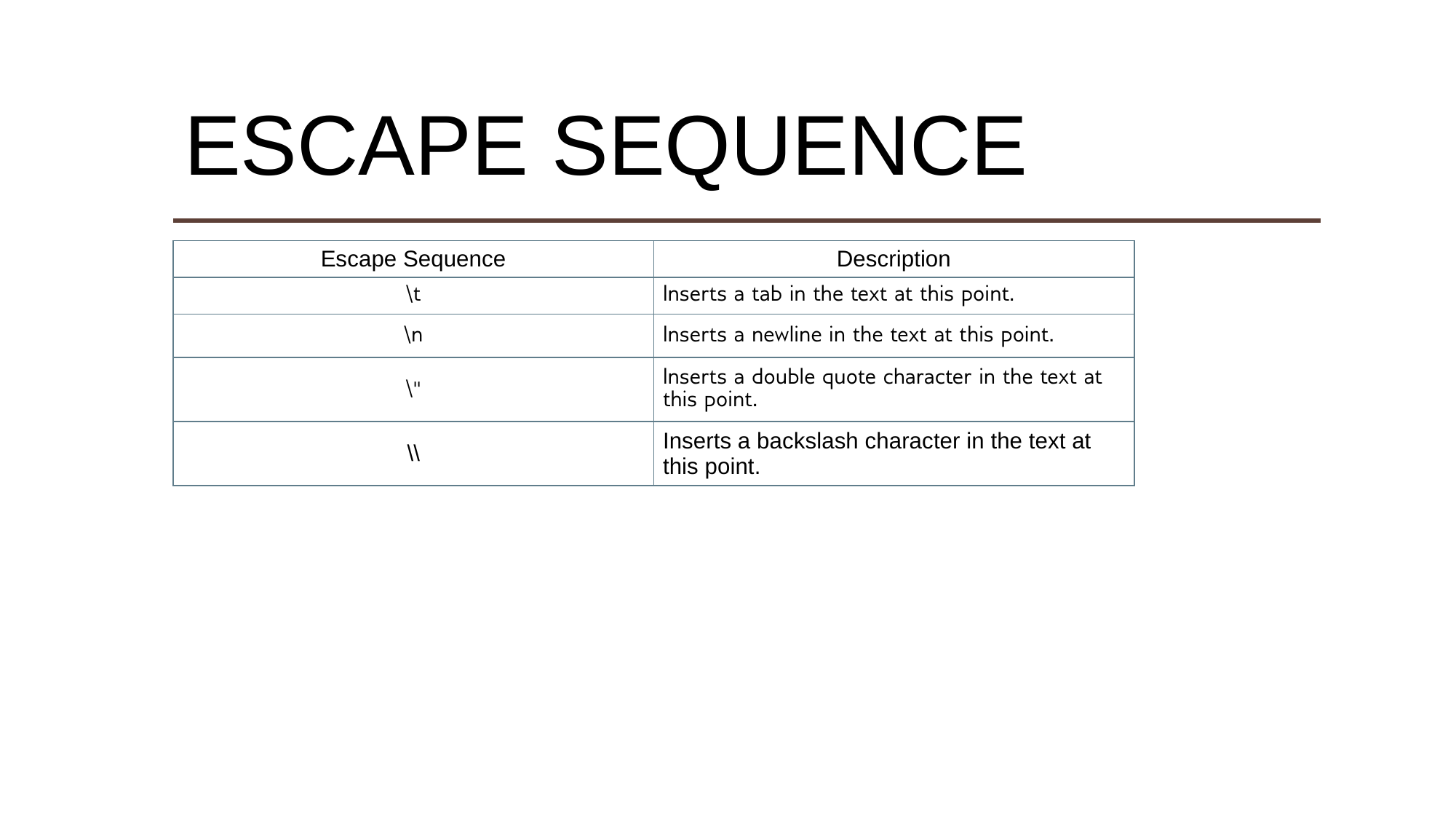

# ESCAPE SEQUENCE
| Escape Sequence | Description |
| --- | --- |
| \t | Inserts a tab in the text at this point. |
| \n | Inserts a newline in the text at this point. |
| \" | Inserts a double quote character in the text at this point. |
| \\ | Inserts a backslash character in the text at this point. |